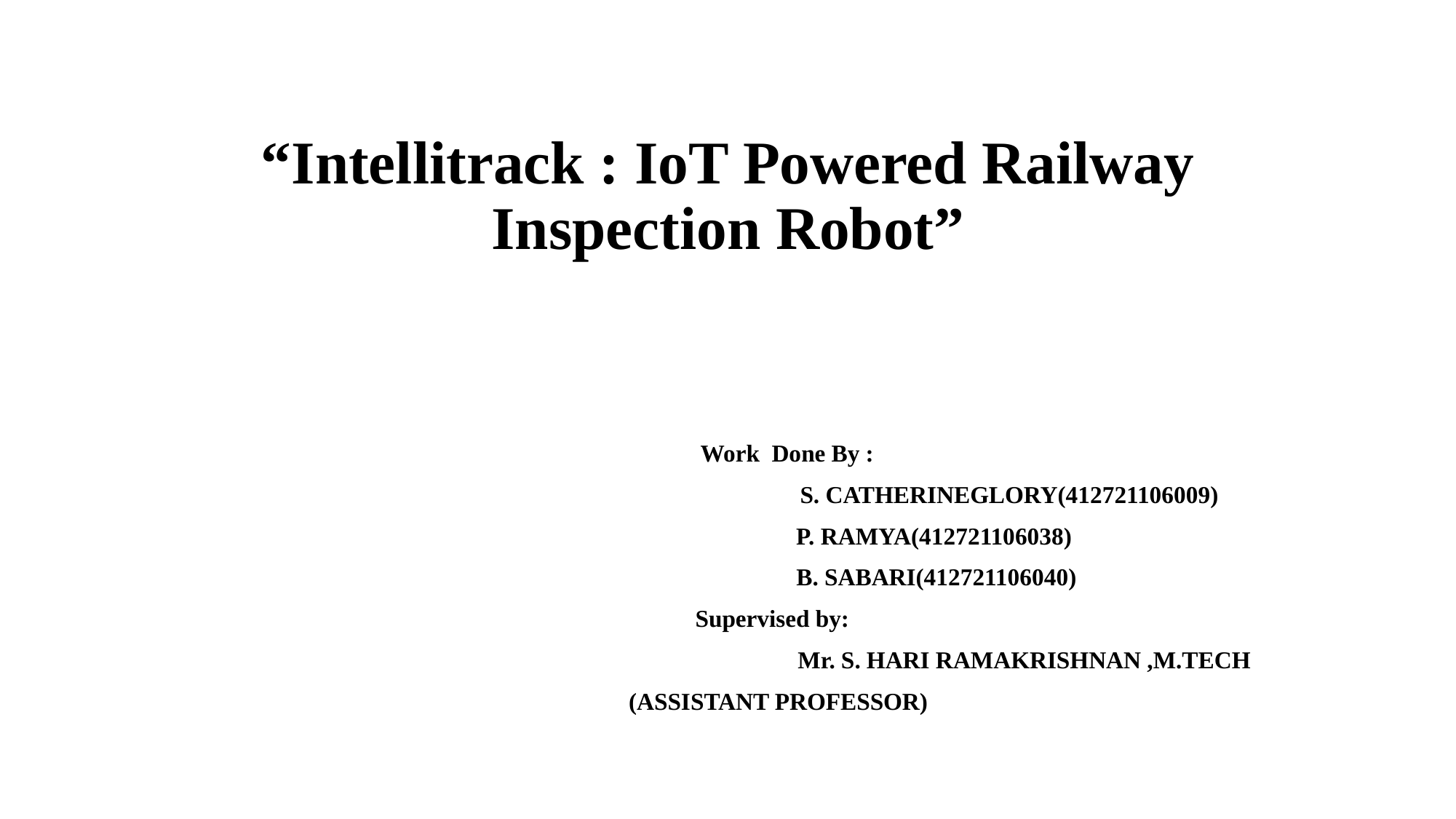

# “Intellitrack : IoT Powered Railway Inspection Robot”

                                           Work  Done By :
                                                                                                                     S. CATHERINEGLORY(412721106009)
                                                                                                                                P. RAMYA(412721106038)
                                                                                                                                B. SABARI(412721106040)
                                      Supervised by:
                                                                                                                          Mr. S. HARI RAMAKRISHNAN ,M.TECH
                                                                                                  (ASSISTANT PROFESSOR)